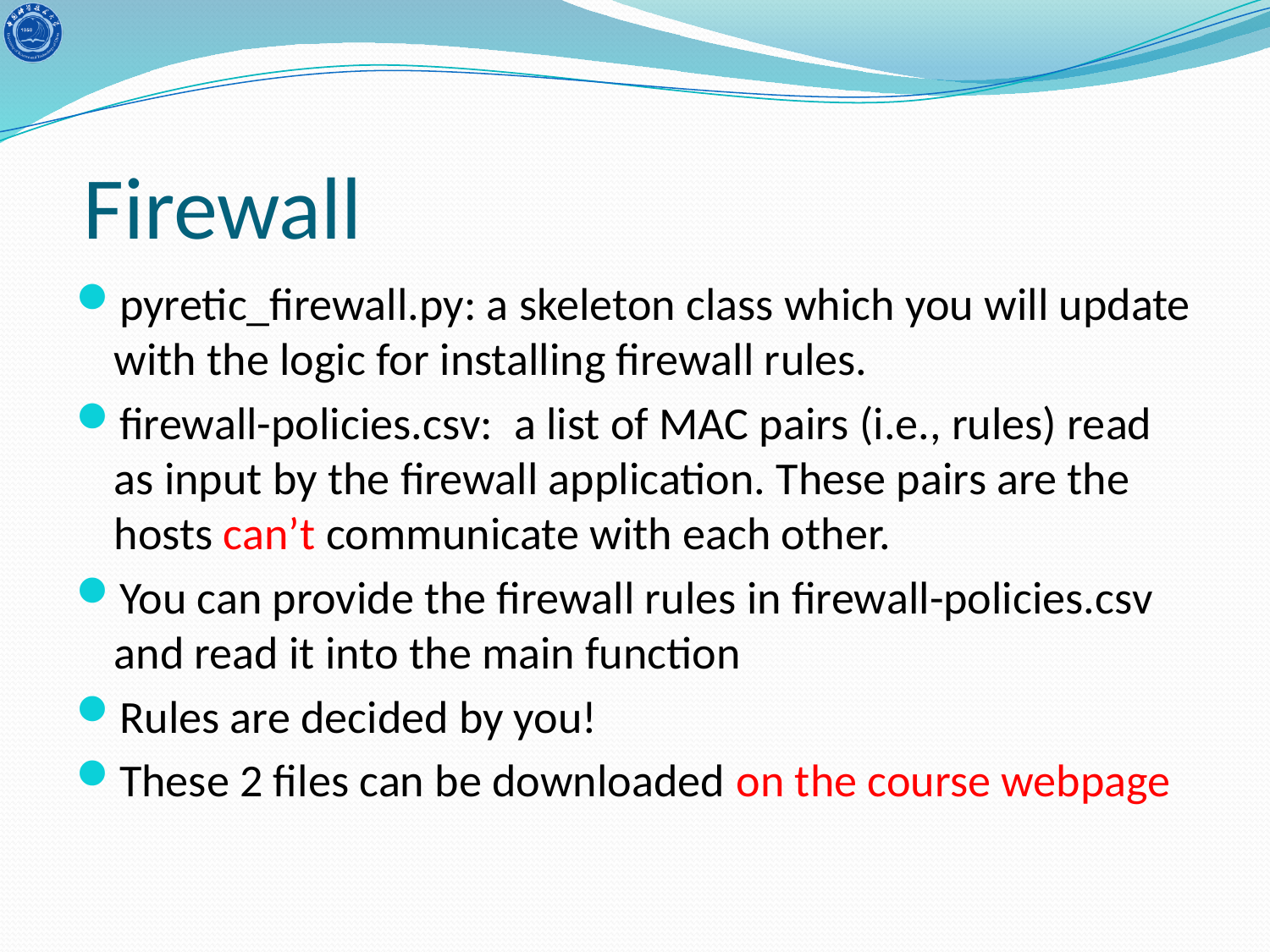

# Firewall
pyretic_firewall.py: a skeleton class which you will update with the logic for installing firewall rules.
firewall-policies.csv:  a list of MAC pairs (i.e., rules) read as input by the firewall application. These pairs are the hosts can’t communicate with each other.
You can provide the firewall rules in firewall-policies.csv  and read it into the main function
Rules are decided by you!
These 2 files can be downloaded on the course webpage